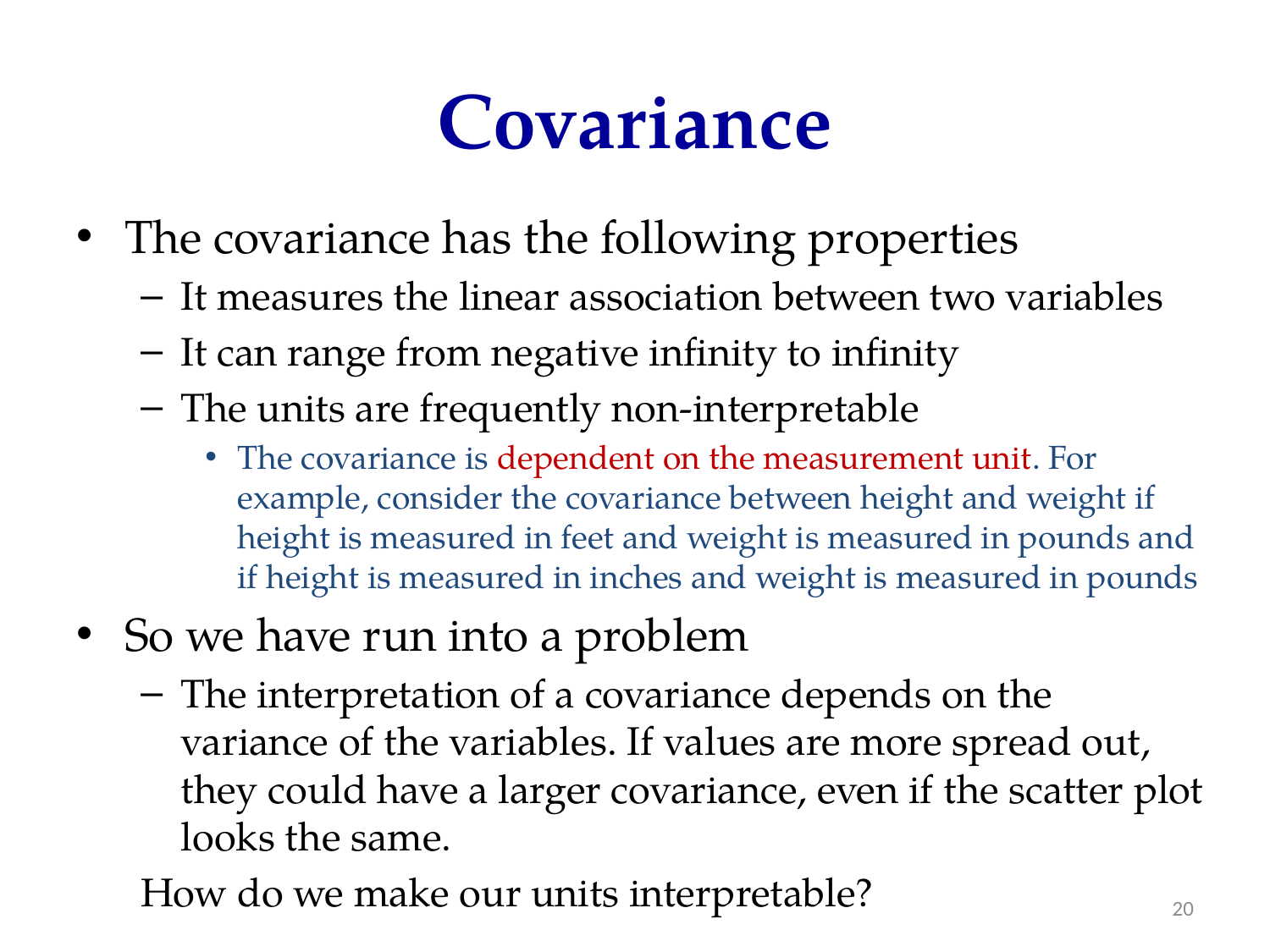

# Covariance
The covariance has the following properties
It measures the linear association between two variables
It can range from negative infinity to infinity
The units are frequently non-interpretable
The covariance is dependent on the measurement unit. For example, consider the covariance between height and weight if height is measured in feet and weight is measured in pounds and if height is measured in inches and weight is measured in pounds
So we have run into a problem
The interpretation of a covariance depends on the variance of the variables. If values are more spread out, they could have a larger covariance, even if the scatter plot looks the same.
How do we make our units interpretable?
20